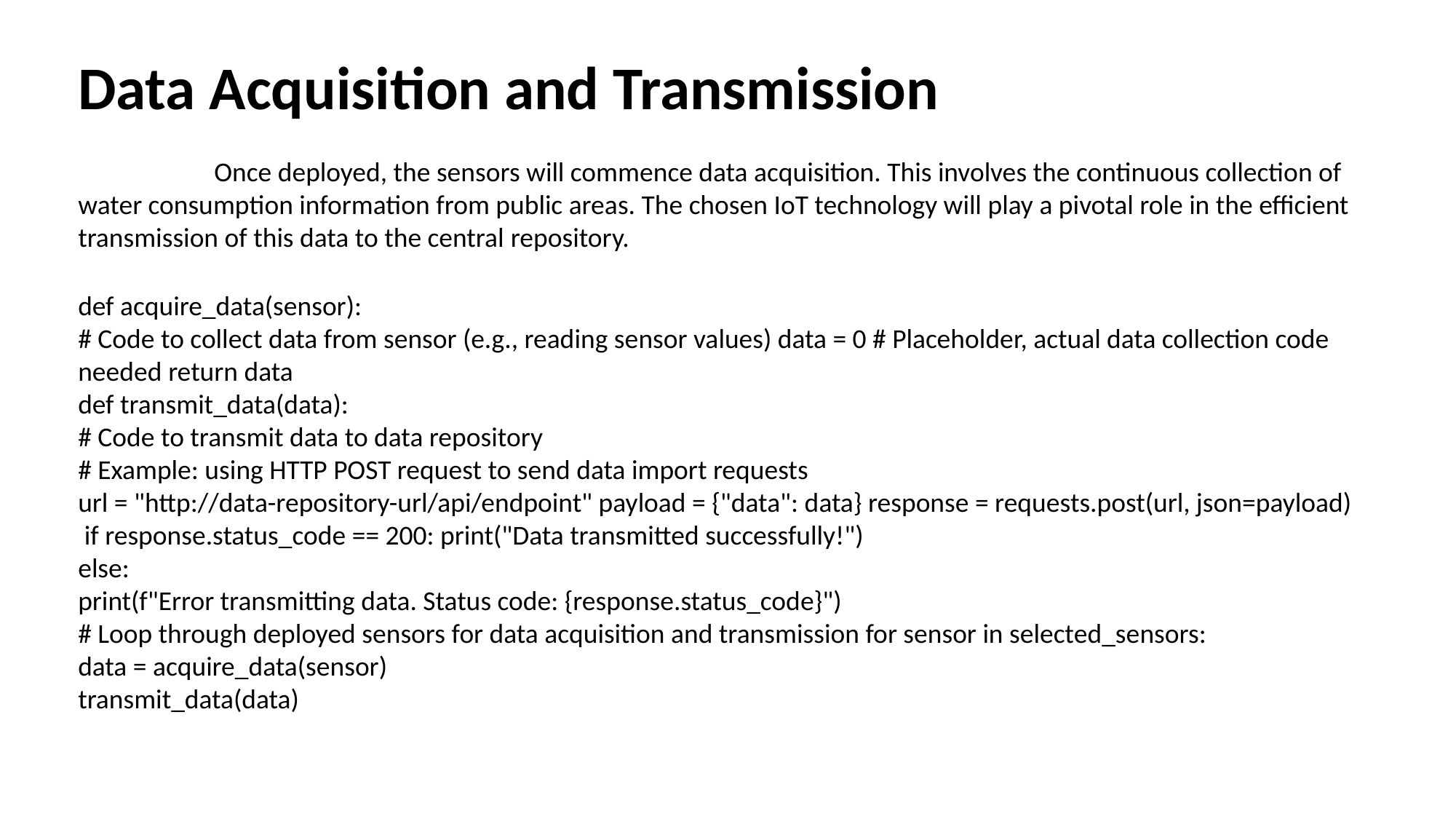

Data Acquisition and Transmission

                      Once deployed, the sensors will commence data acquisition. This involves the continuous collection of water consumption information from public areas. The chosen IoT technology will play a pivotal role in the efficient transmission of this data to the central repository.
def acquire_data(sensor):
# Code to collect data from sensor (e.g., reading sensor values) data = 0 # Placeholder, actual data collection code needed return data
def transmit_data(data):
# Code to transmit data to data repository
# Example: using HTTP POST request to send data import requests
url = "http://data-repository-url/api/endpoint" payload = {"data": data} response = requests.post(url, json=payload)
 if response.status_code == 200: print("Data transmitted successfully!")
else:
print(f"Error transmitting data. Status code: {response.status_code}")
# Loop through deployed sensors for data acquisition and transmission for sensor in selected_sensors:
data = acquire_data(sensor)
transmit_data(data)